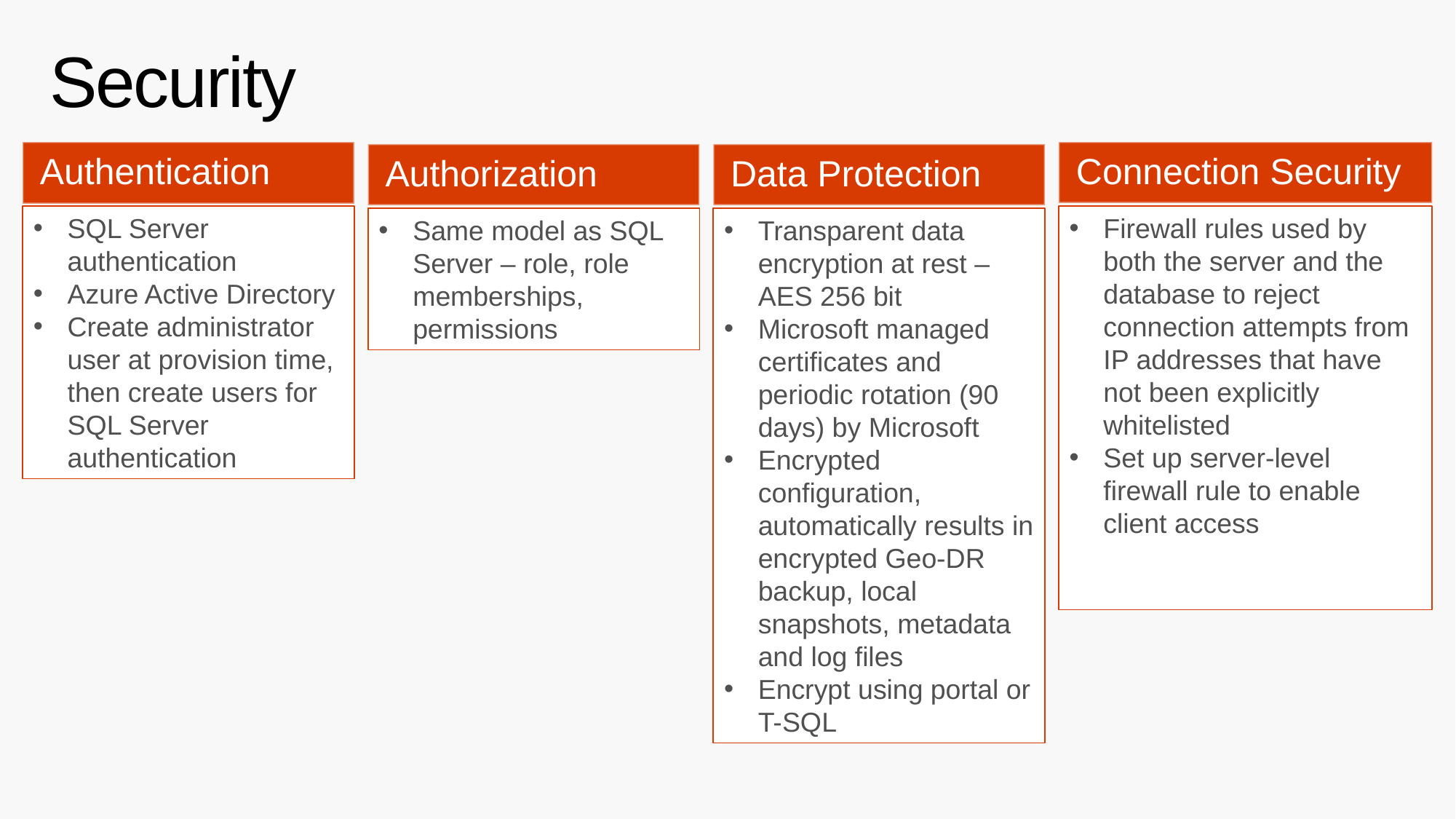

# Security
Authentication
Connection Security
Authorization
Data Protection
SQL Server authentication
Azure Active Directory
Create administrator user at provision time, then create users for SQL Server authentication
Firewall rules used by both the server and the database to reject connection attempts from IP addresses that have not been explicitly whitelisted
Set up server-level firewall rule to enable client access

Same model as SQL Server – role, role memberships, permissions
Transparent data encryption at rest – AES 256 bit
Microsoft managed certificates and periodic rotation (90 days) by Microsoft
Encrypted configuration, automatically results in encrypted Geo-DR backup, local snapshots, metadata and log files
Encrypt using portal or T-SQL